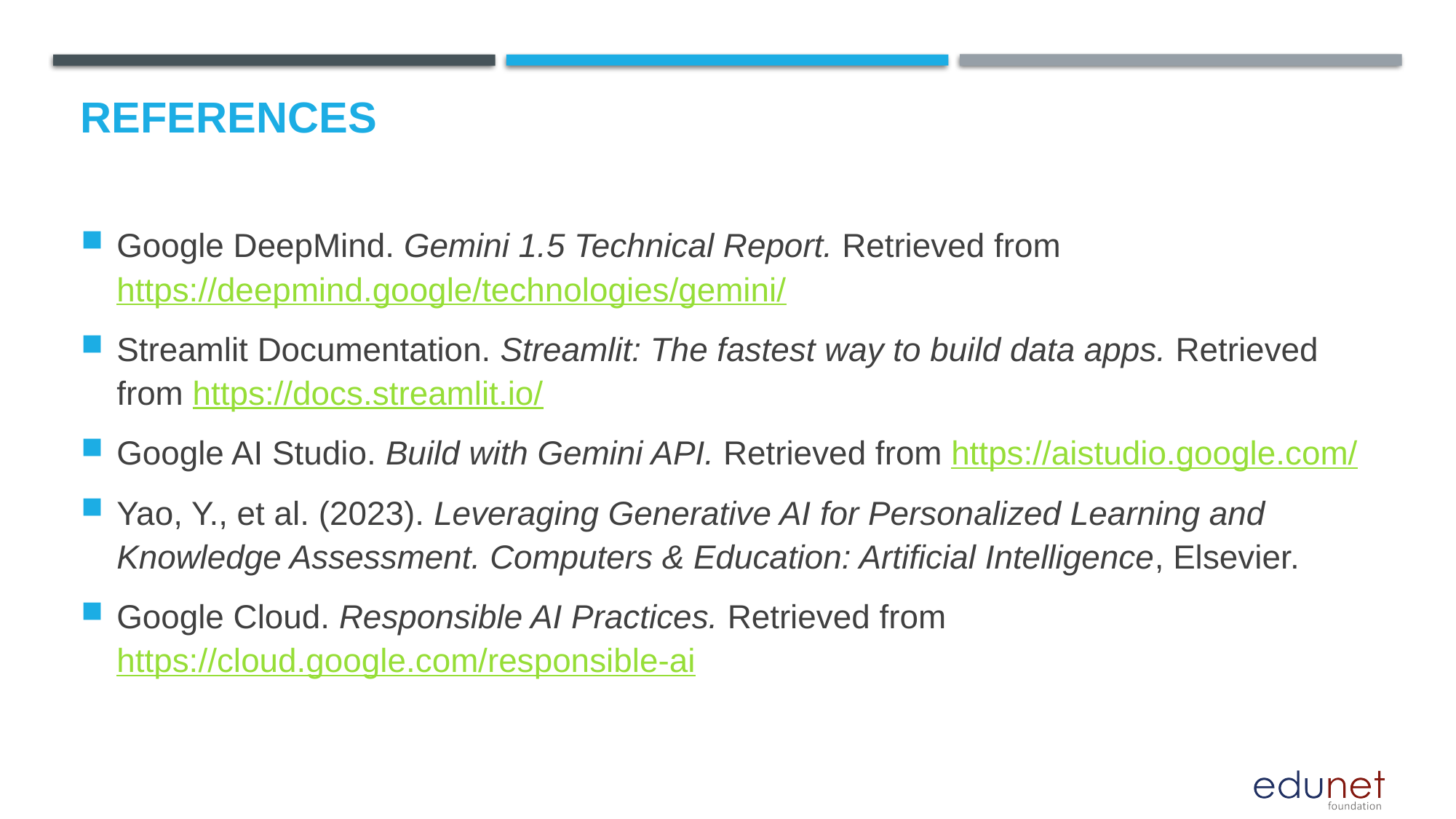

# References

Google DeepMind. Gemini 1.5 Technical Report. Retrieved from https://deepmind.google/technologies/gemini/
Streamlit Documentation. Streamlit: The fastest way to build data apps. Retrieved from https://docs.streamlit.io/
Google AI Studio. Build with Gemini API. Retrieved from https://aistudio.google.com/
Yao, Y., et al. (2023). Leveraging Generative AI for Personalized Learning and Knowledge Assessment. Computers & Education: Artificial Intelligence, Elsevier.
Google Cloud. Responsible AI Practices. Retrieved from https://cloud.google.com/responsible-ai